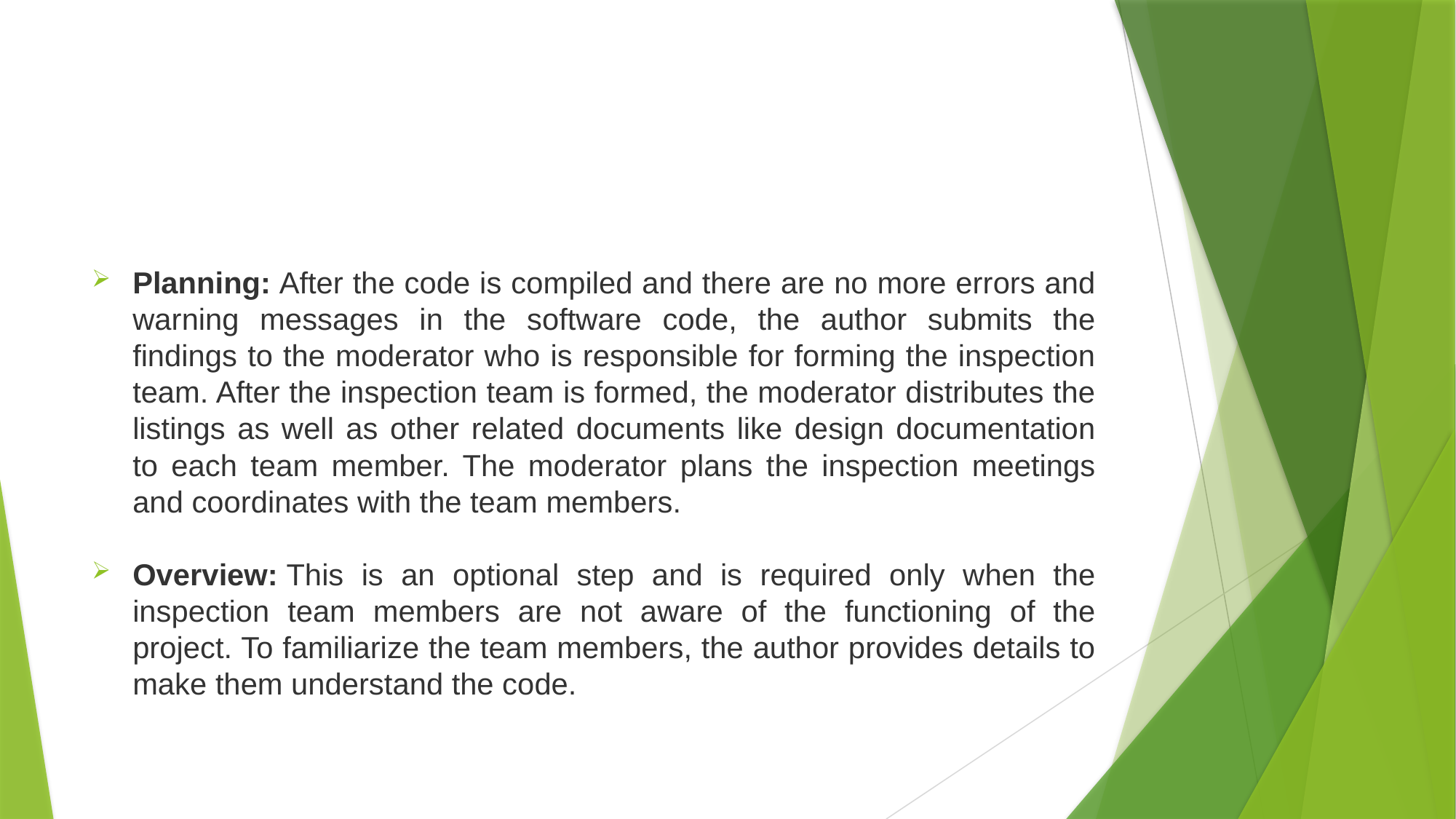

#
Planning: After the code is compiled and there are no more errors and warning messages in the software code, the author submits the findings to the moderator who is responsible for forming the inspection team. After the inspection team is formed, the moderator distributes the listings as well as other related documents like design documentation to each team member. The moderator plans the inspection meetings and coordinates with the team members.

Overview: This is an optional step and is required only when the inspection team members are not aware of the functioning of the project. To familiarize the team members, the author provides details to make them understand the code.